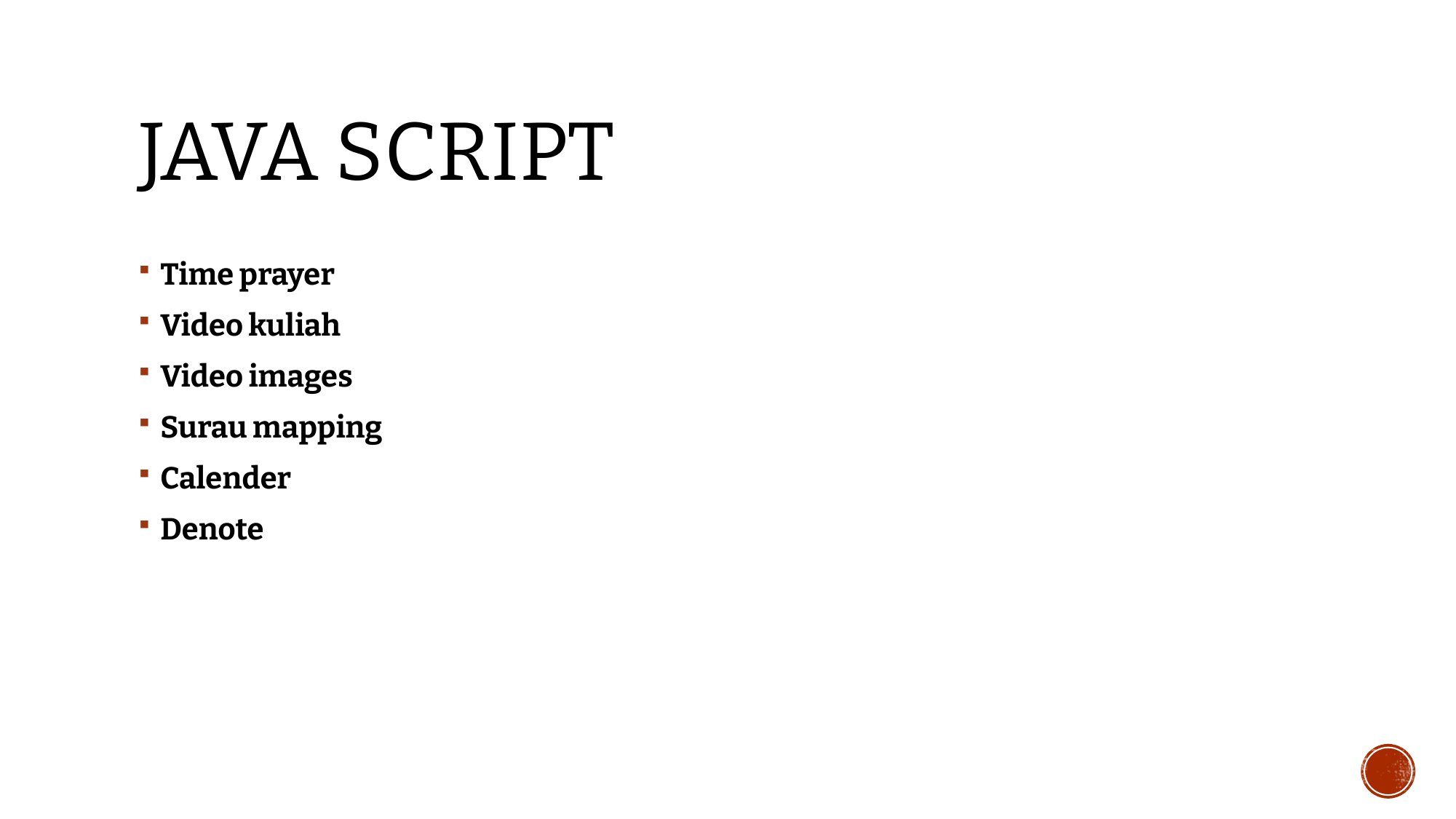

# Java script
Time prayer
Video kuliah
Video images
Surau mapping
Calender
Denote